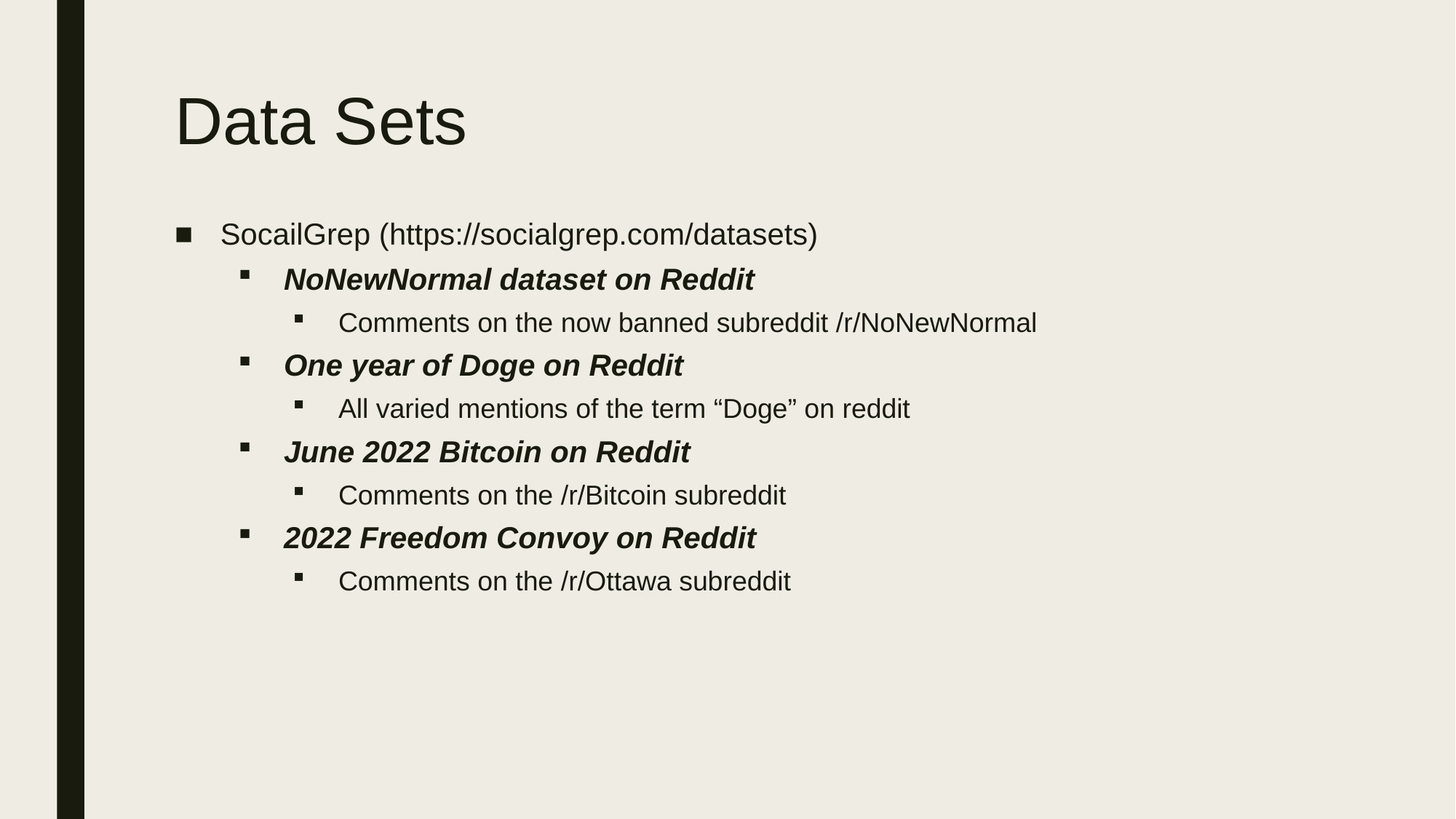

# Data Sets
SocailGrep (https://socialgrep.com/datasets)
NoNewNormal dataset on Reddit
Comments on the now banned subreddit /r/NoNewNormal
One year of Doge on Reddit
All varied mentions of the term “Doge” on reddit
June 2022 Bitcoin on Reddit
Comments on the /r/Bitcoin subreddit
2022 Freedom Convoy on Reddit
Comments on the /r/Ottawa subreddit